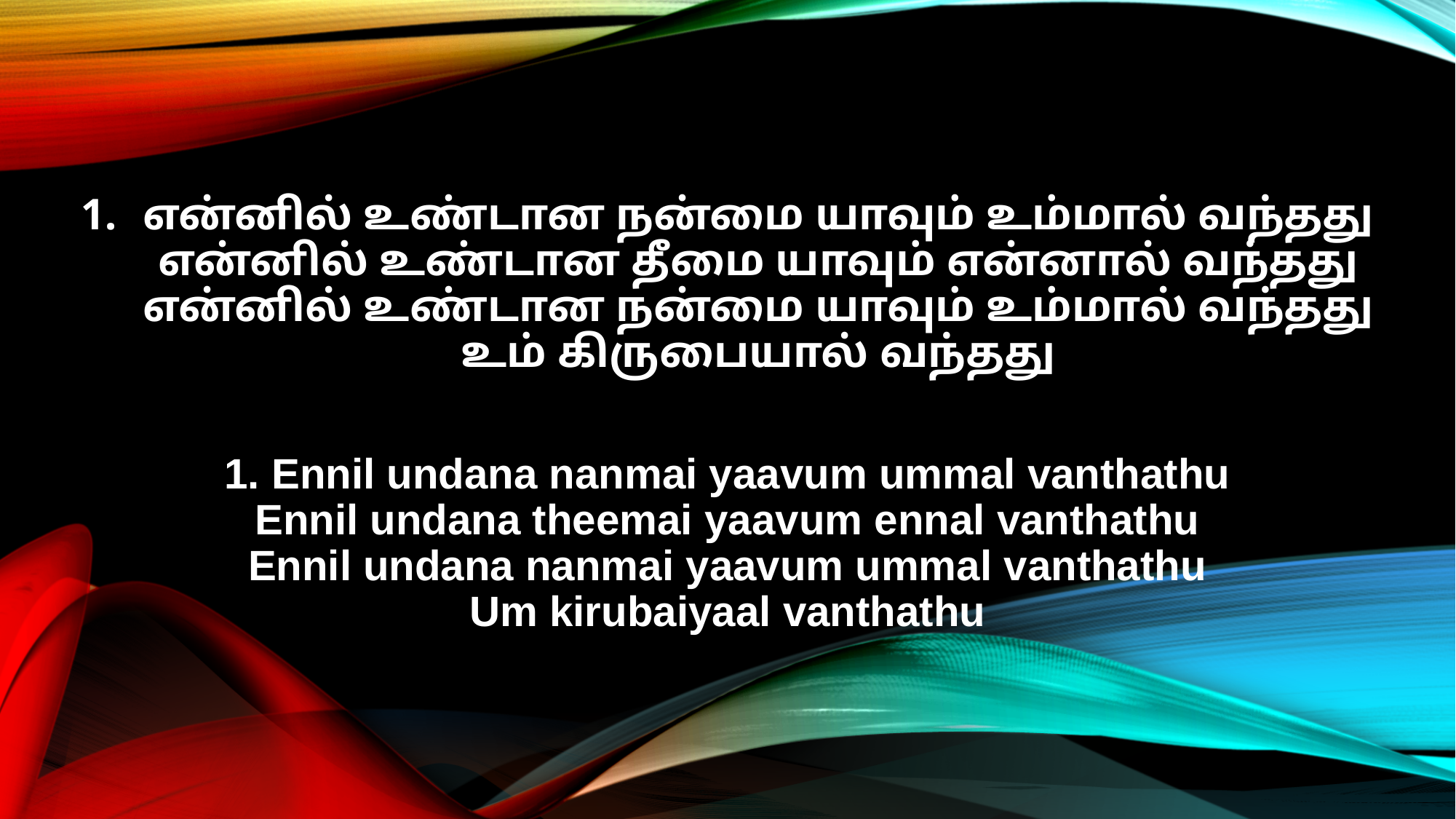

என்னில் உண்டான நன்மை யாவும் உம்மால் வந்தது
என்னில் உண்டான தீமை யாவும் என்னால் வந்தது
என்னில் உண்டான நன்மை யாவும் உம்மால் வந்தது
உம் கிருபையால் வந்தது

1. Ennil undana nanmai yaavum ummal vanthathu
Ennil undana theemai yaavum ennal vanthathu
Ennil undana nanmai yaavum ummal vanthathu
Um kirubaiyaal vanthathu